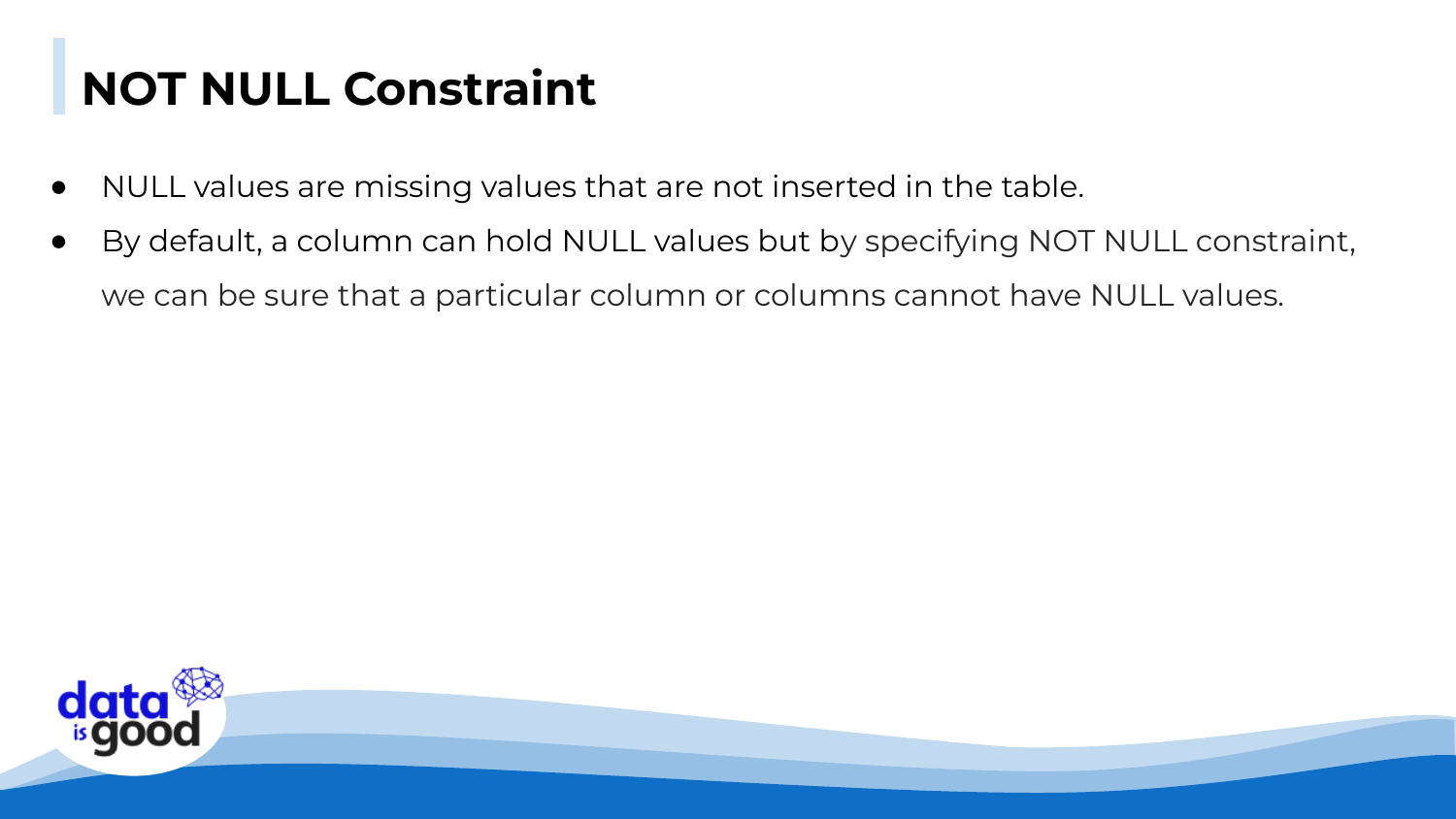

NOT NULL Constraint
NULL values are missing values that are not inserted in the table.
By default, a column can hold NULL values but by specifying NOT NULL constraint, we can be sure that a particular column or columns cannot have NULL values.